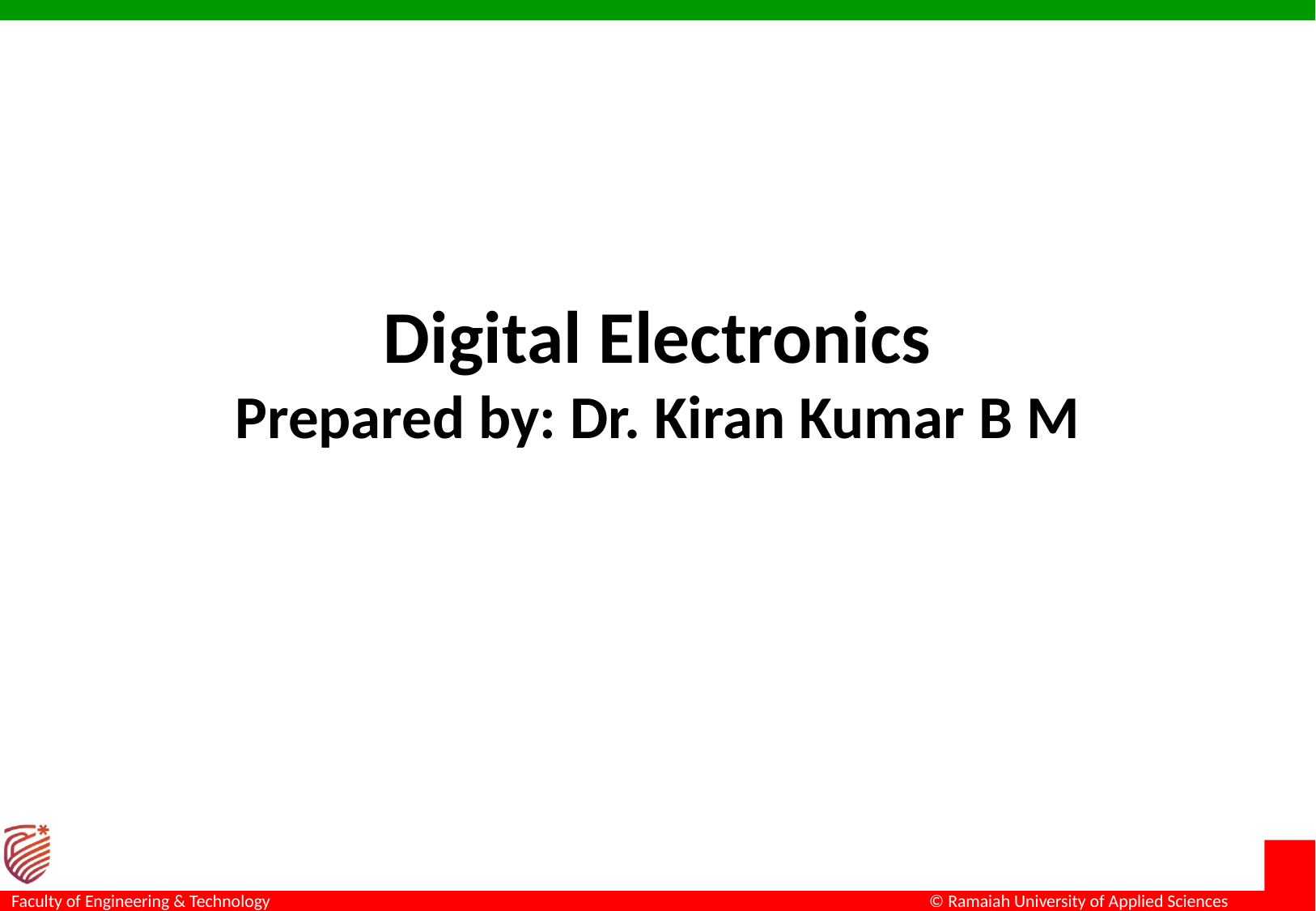

# Digital Electronics Prepared by: Dr. Kiran Kumar B M